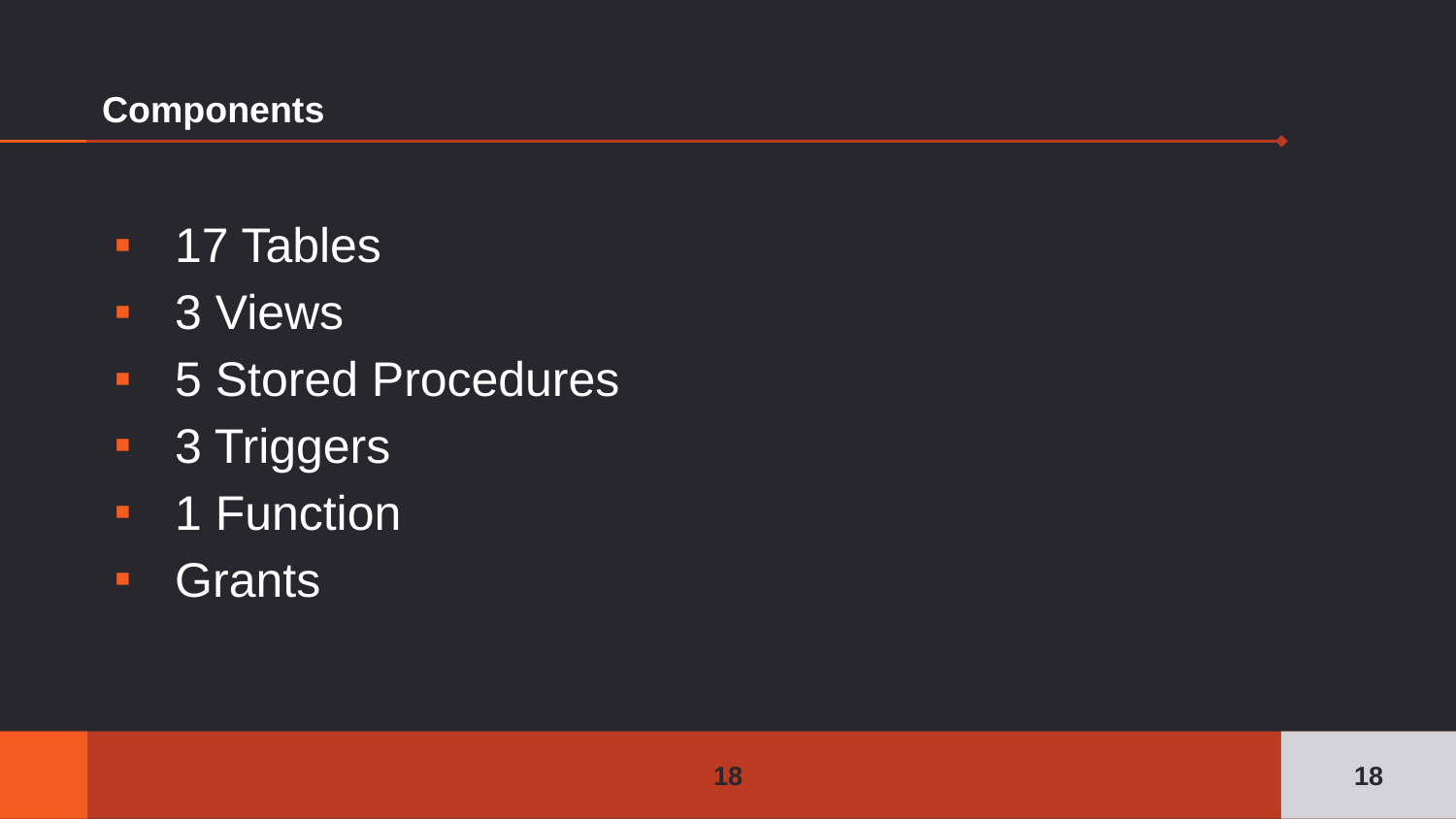

# Components
17 Tables
3 Views
5 Stored Procedures
3 Triggers
1 Function
Grants
18
18